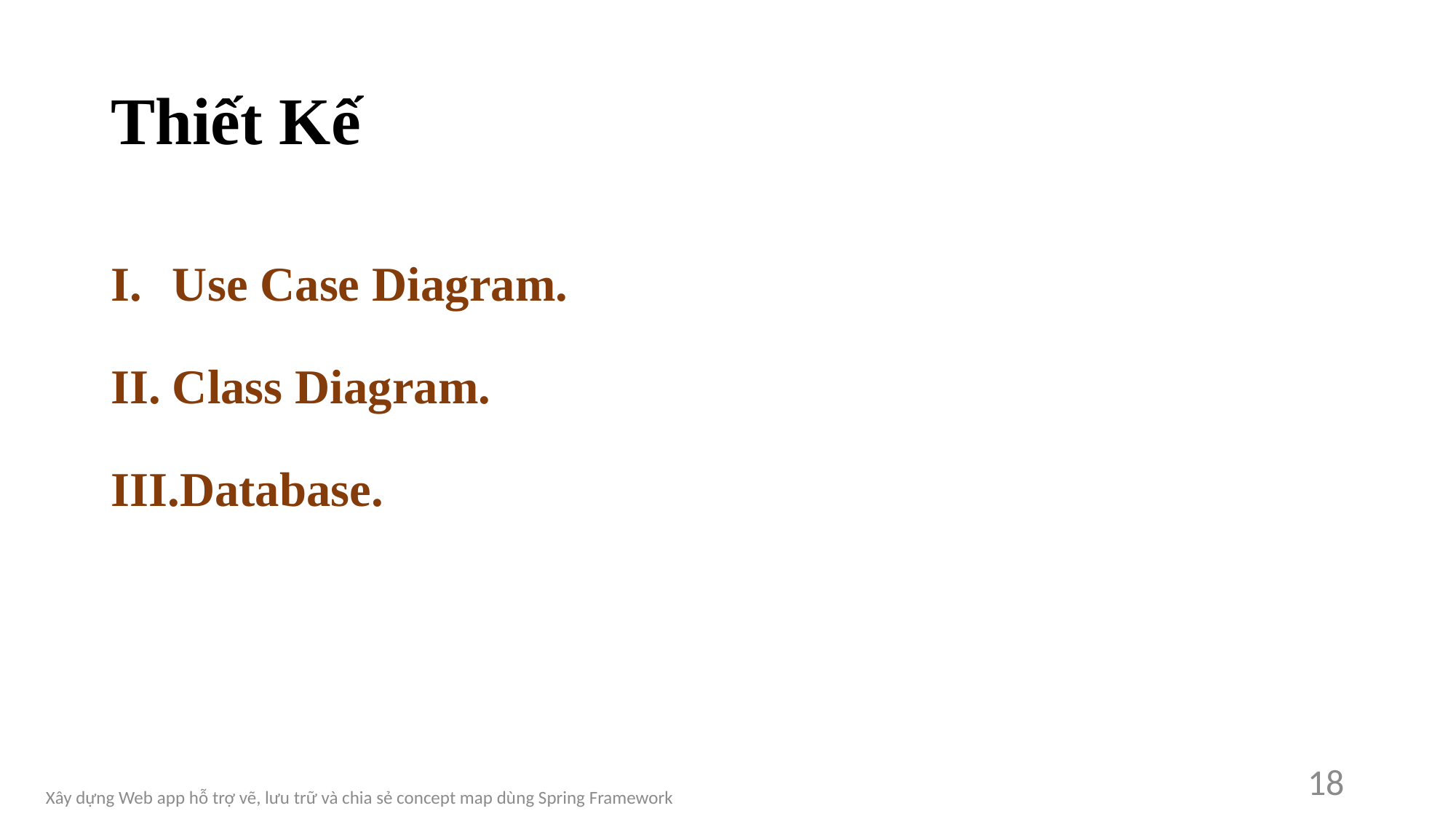

# Thiết Kế
Use Case Diagram.
Class Diagram.
Database.
18
Xây dựng Web app hỗ trợ vẽ, lưu trữ và chia sẻ concept map dùng Spring Framework